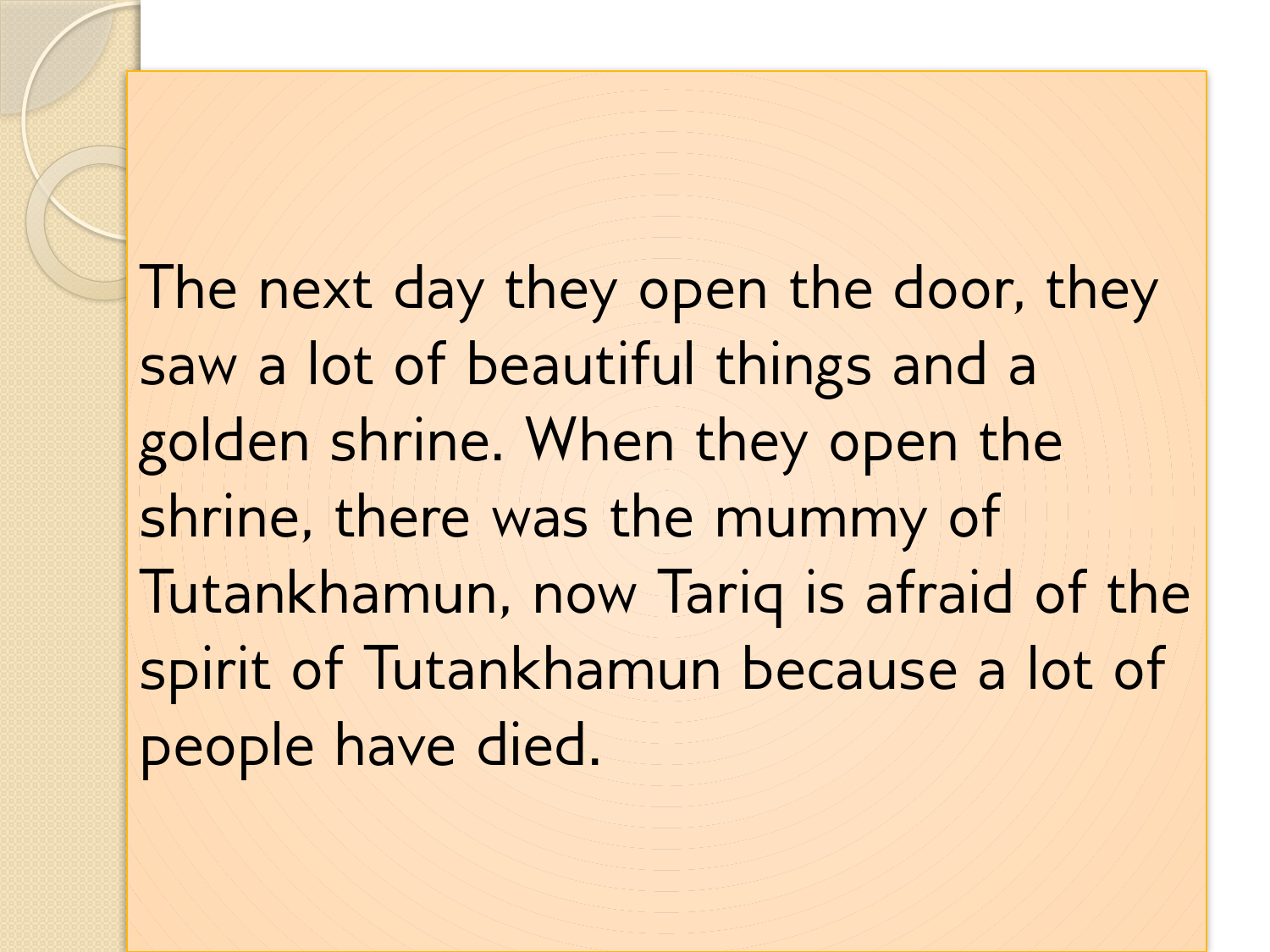

# The next day they open the door, they saw a lot of beautiful things and a golden shrine. When they open the shrine, there was the mummy of Tutankhamun, now Tariq is afraid of the spirit of Tutankhamun because a lot of people have died.